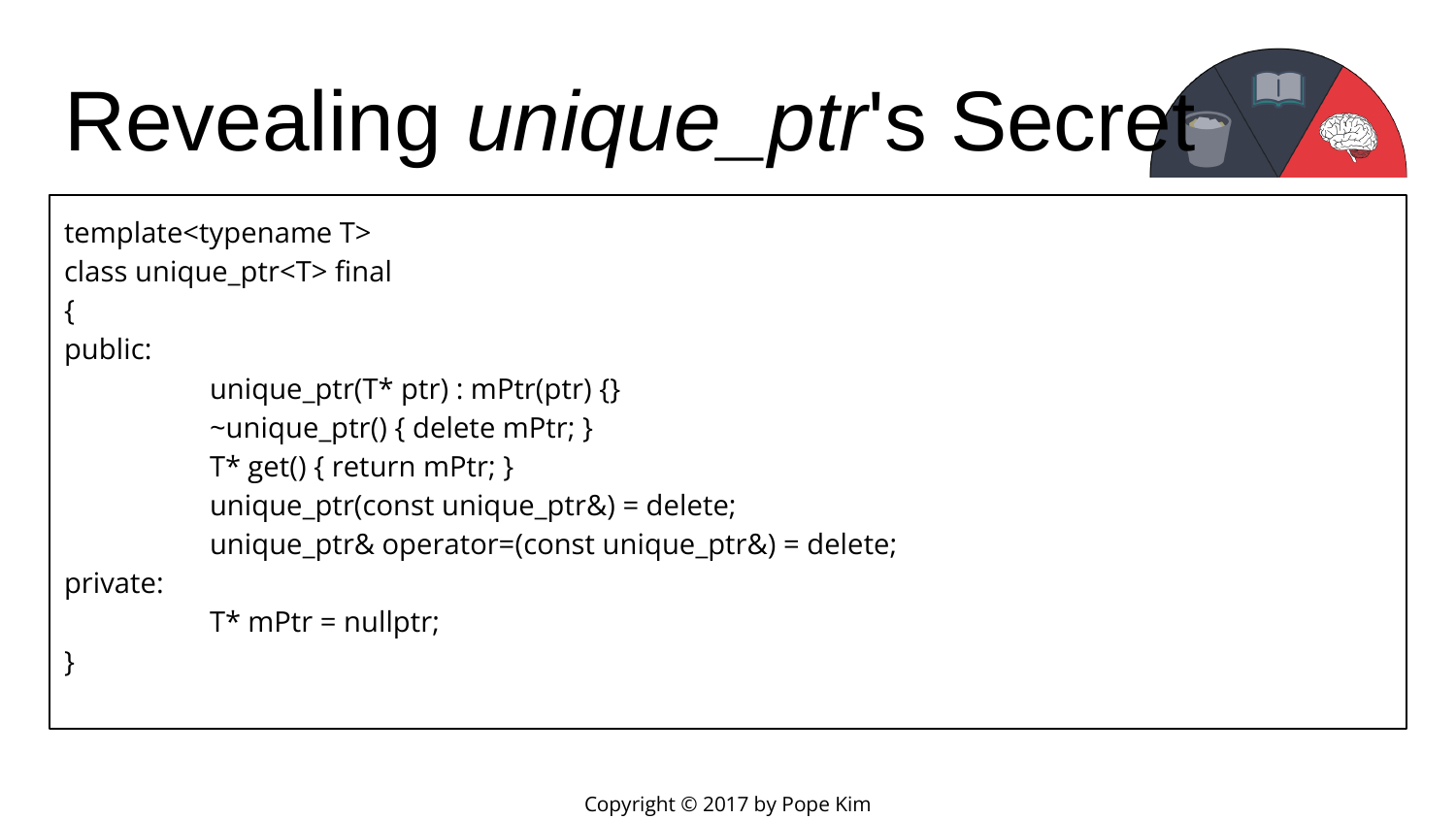

# Revealing unique_ptr's Secret
template<typename T>
class unique_ptr<T> final
{
public:
	unique_ptr(T* ptr) : mPtr(ptr) {}
	~unique_ptr() { delete mPtr; }
	T* get() { return mPtr; }
	unique_ptr(const unique_ptr&) = delete;
	unique_ptr& operator=(const unique_ptr&) = delete;
private:
	T* mPtr = nullptr;
}